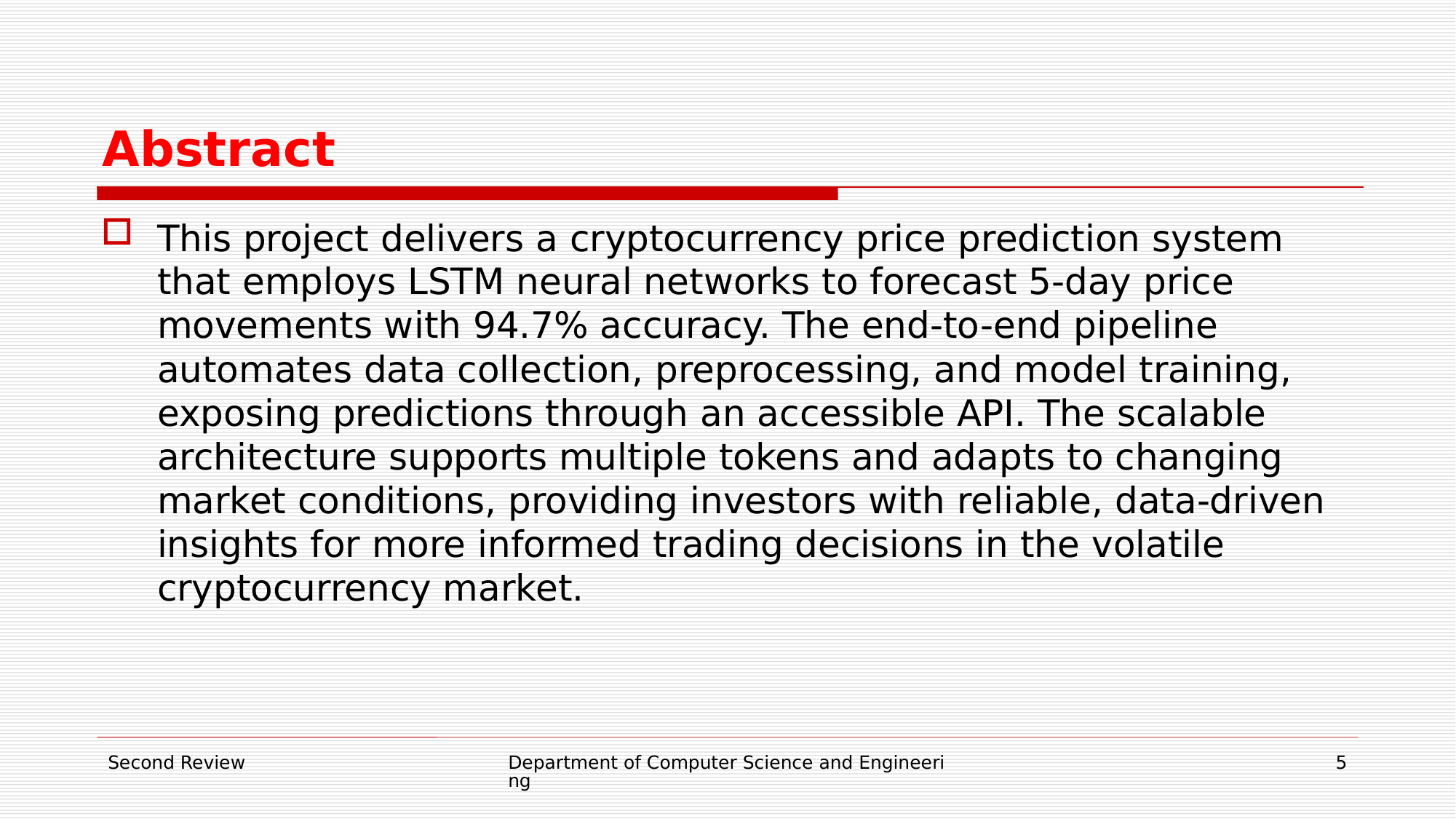

# Abstract
This project delivers a cryptocurrency price prediction system that employs LSTM neural networks to forecast 5-day price movements with 94.7% accuracy. The end-to-end pipeline automates data collection, preprocessing, and model training, exposing predictions through an accessible API. The scalable architecture supports multiple tokens and adapts to changing market conditions, providing investors with reliable, data-driven insights for more informed trading decisions in the volatile cryptocurrency market.

Second Review
Department of Computer Science and Engineering
5